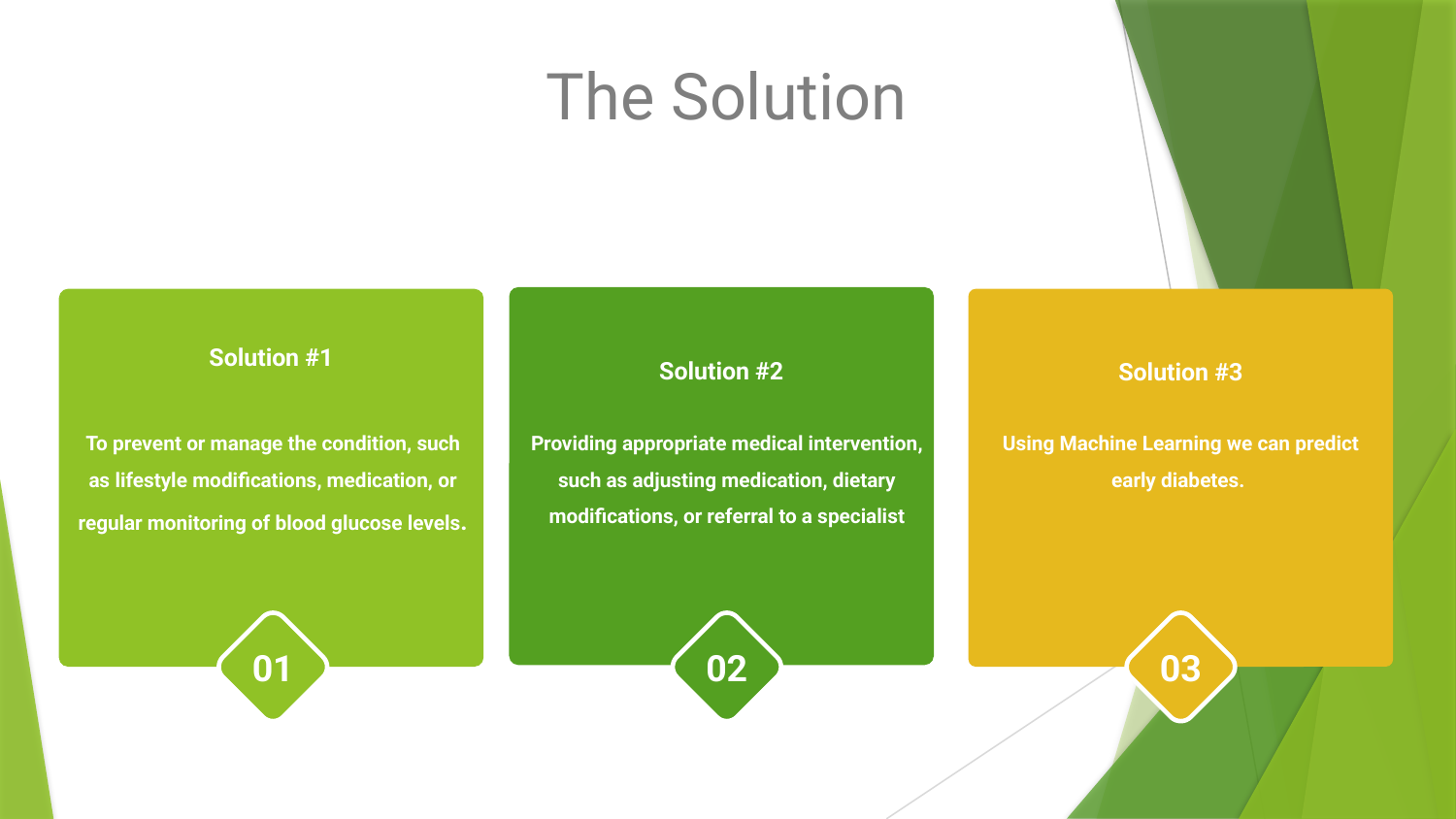

# The Solution
Solution #2
Solution #1
Solution #3
Providing appropriate medical intervention, such as adjusting medication, dietary modifications, or referral to a specialist
Using Machine Learning we can predict early diabetes.
To prevent or manage the condition, such as lifestyle modifications, medication, or regular monitoring of blood glucose levels.
01
02
03